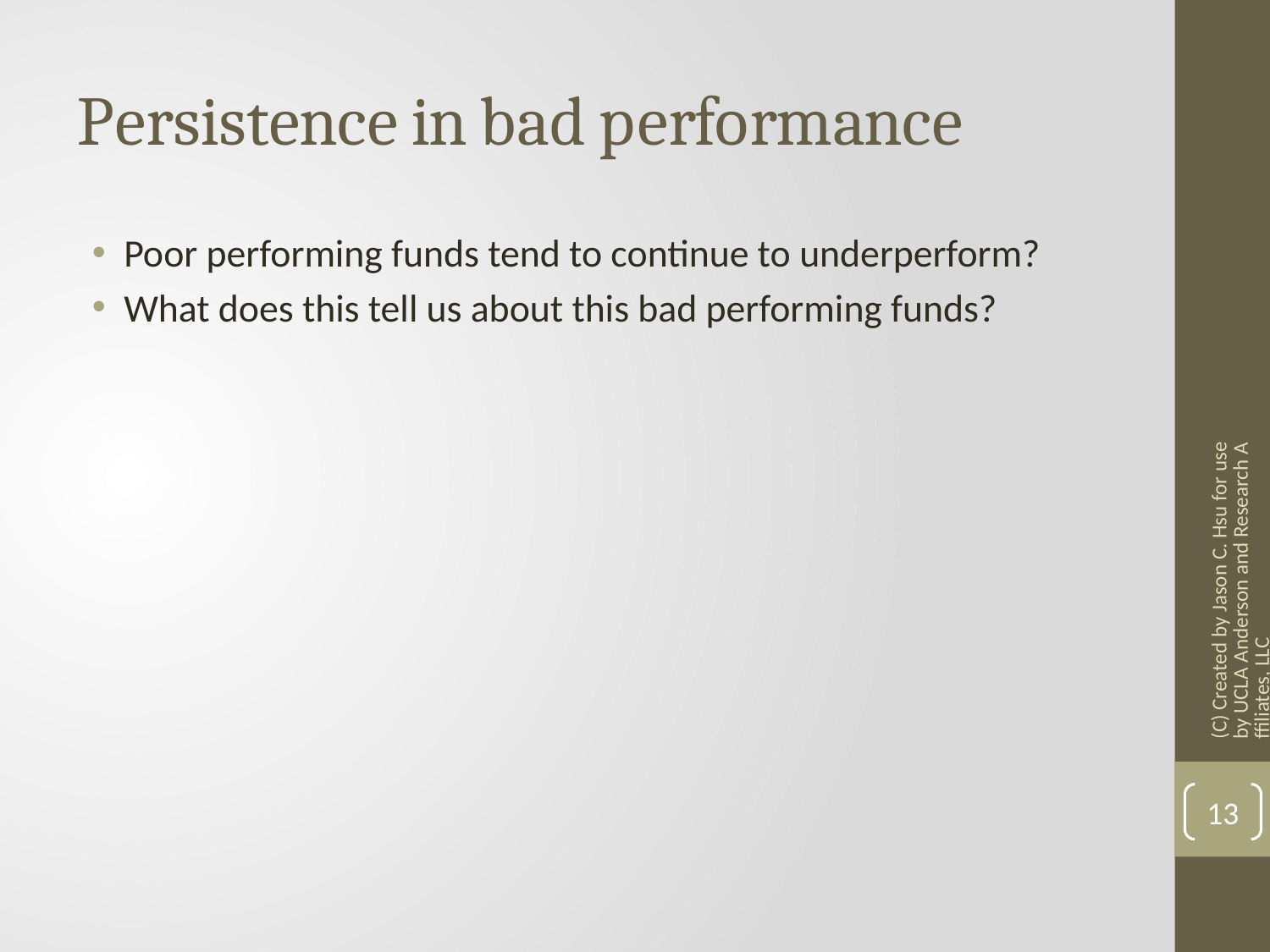

# Persistence in bad performance
Poor performing funds tend to continue to underperform?
What does this tell us about this bad performing funds?
(C) Created by Jason C. Hsu for use by UCLA Anderson and Research Affiliates, LLC
13